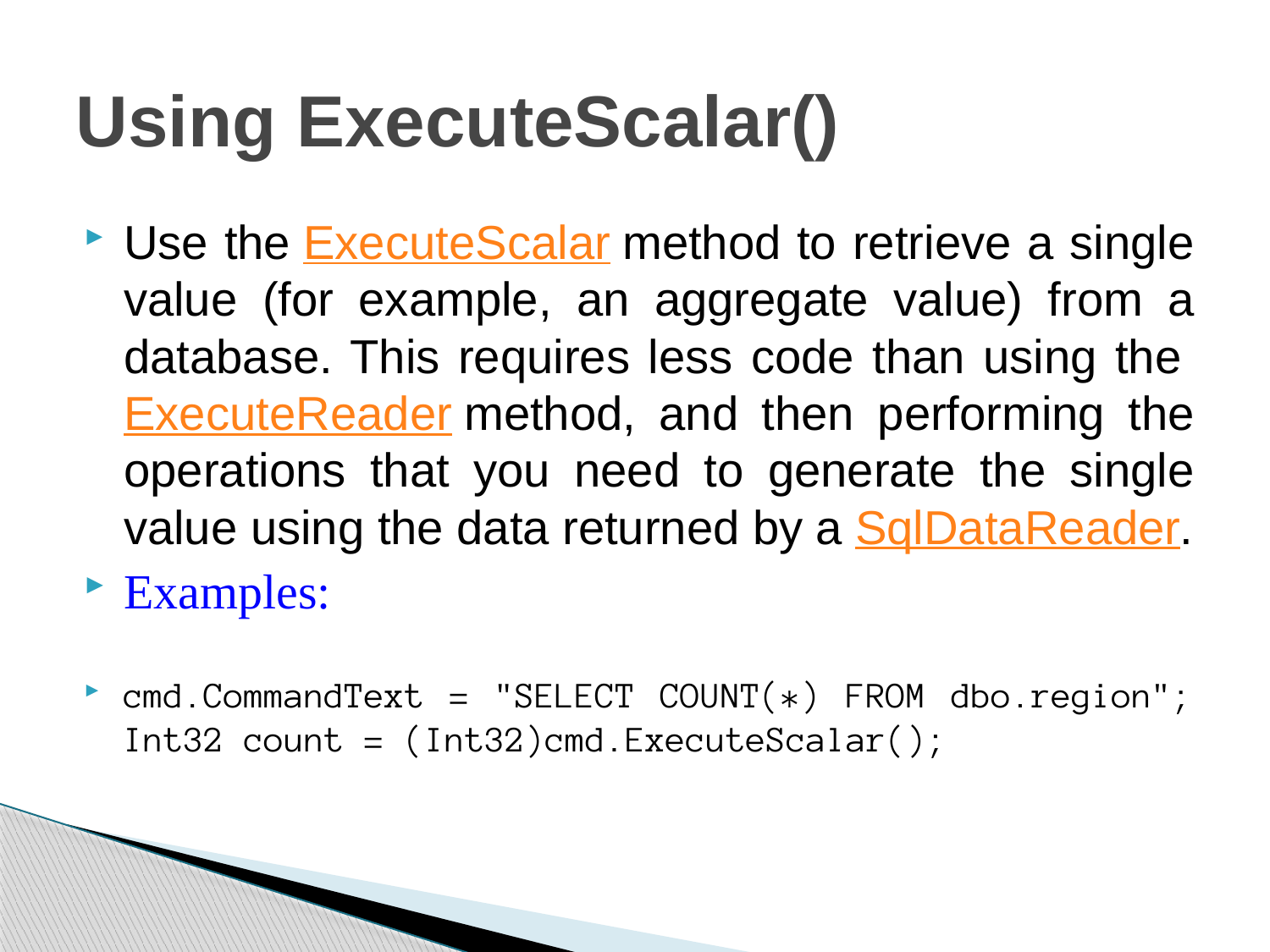

# Using ExecuteScalar()
Use the ExecuteScalar method to retrieve a single value (for example, an aggregate value) from a database. This requires less code than using the ExecuteReader method, and then performing the operations that you need to generate the single value using the data returned by a SqlDataReader.
Examples:

cmd.CommandText = "SELECT COUNT(*) FROM dbo.region"; Int32 count = (Int32)cmd.ExecuteScalar();